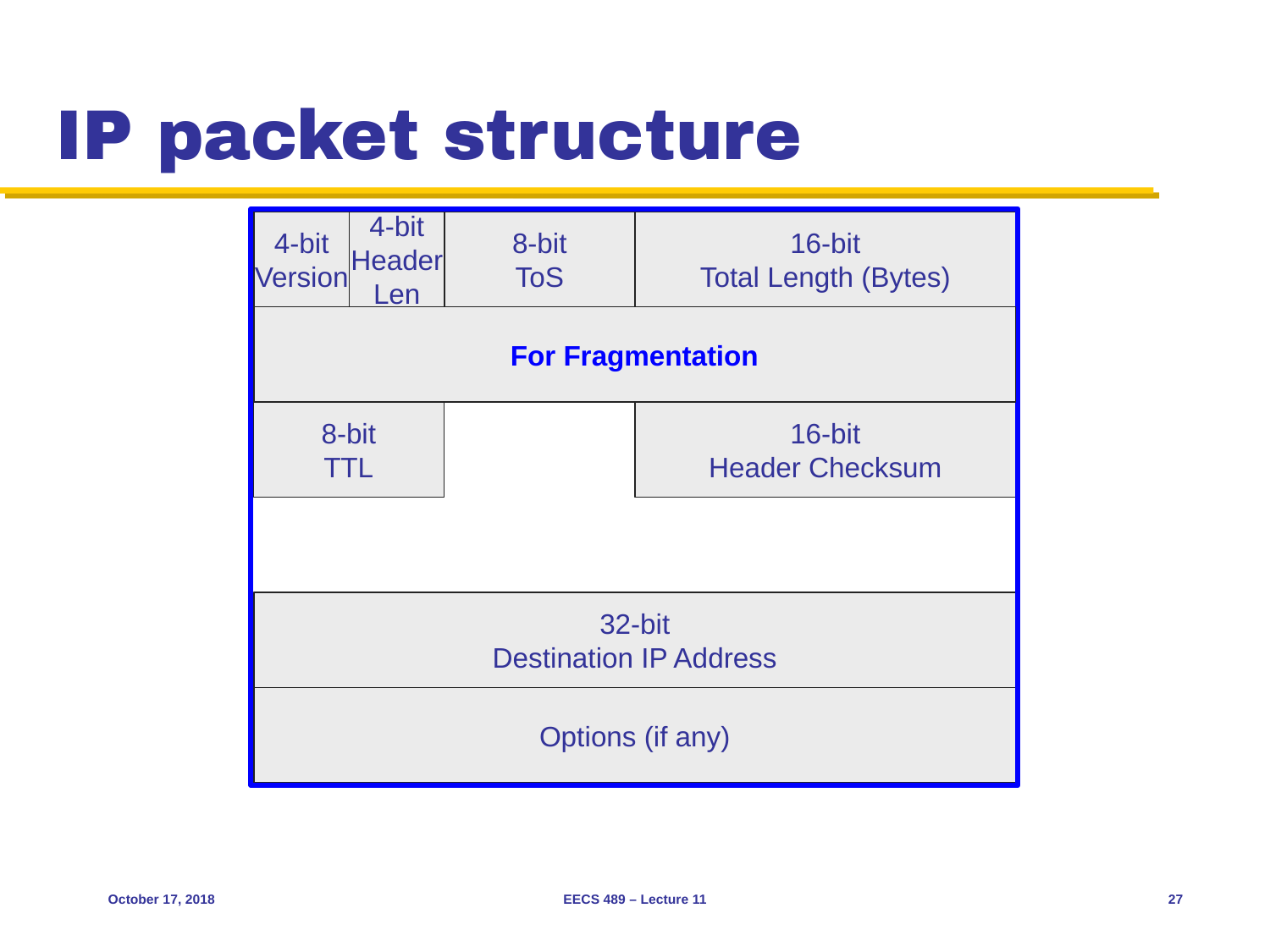

# IP packet structure

4-bit
Version
4-bit
Header
Len
8-bit
ToS
16-bit
Total Length (Bytes)
For Fragmentation
8-bit
TTL
16-bit
Header Checksum
32-bit
Destination IP Address
Options (if any)
October 17, 2018
EECS 489 – Lecture 11
27